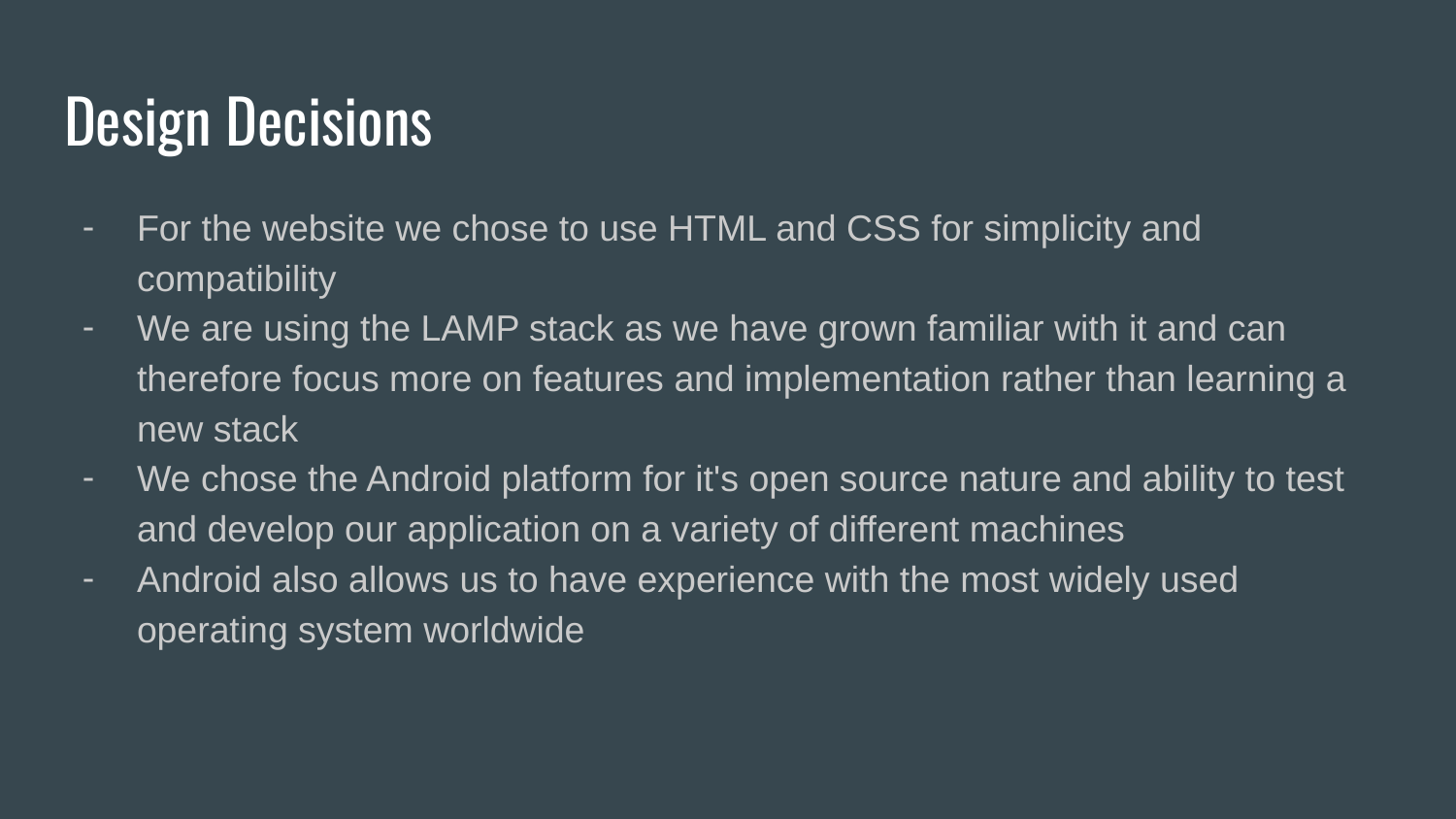

# Design Decisions
For the website we chose to use HTML and CSS for simplicity and compatibility
We are using the LAMP stack as we have grown familiar with it and can therefore focus more on features and implementation rather than learning a new stack
We chose the Android platform for it's open source nature and ability to test and develop our application on a variety of different machines
Android also allows us to have experience with the most widely used operating system worldwide